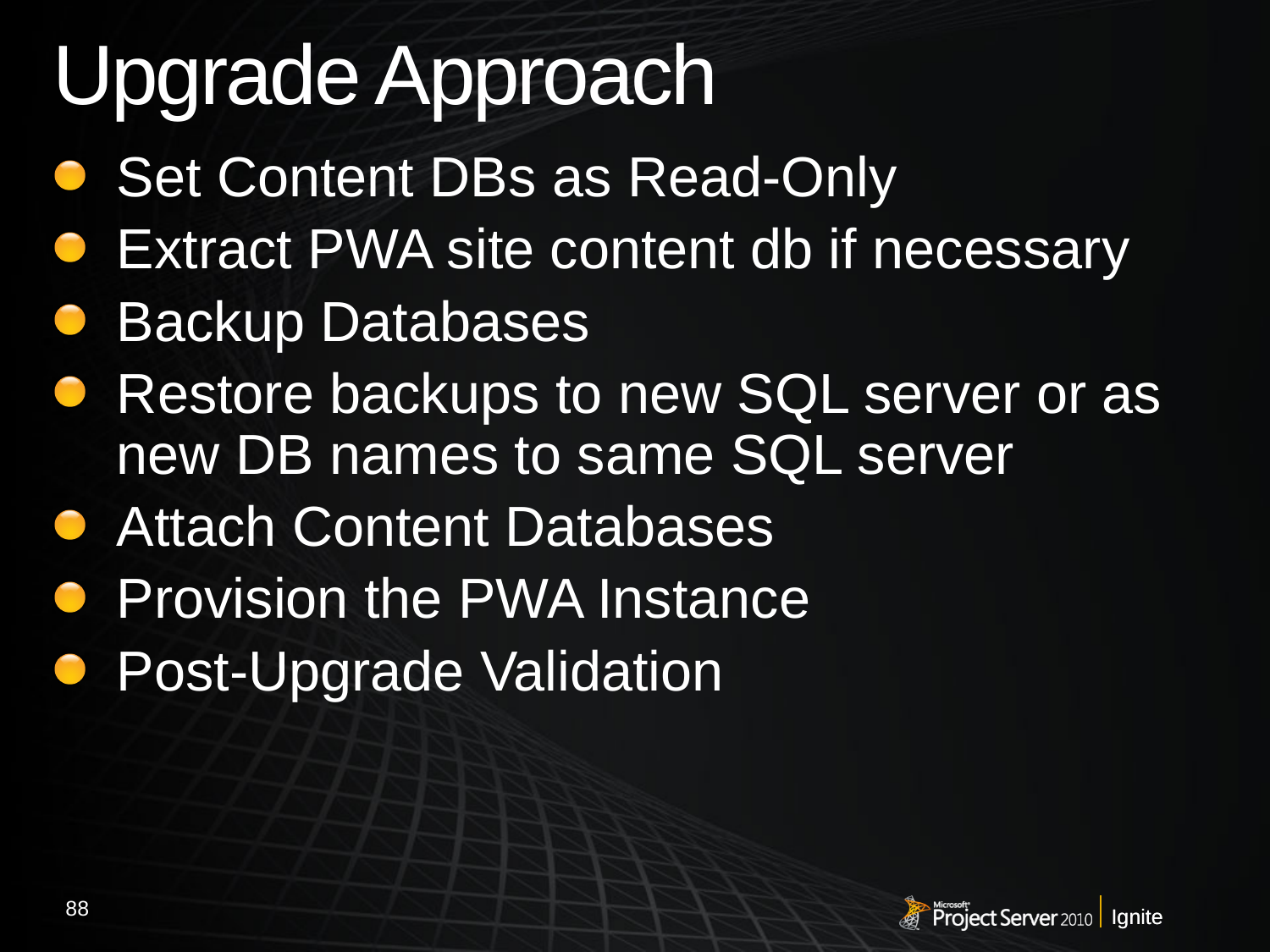

# Upgrade Approach
Set Content DBs as Read-Only
Extract PWA site content db if necessary
Backup Databases
Restore backups to new SQL server or as new DB names to same SQL server
Attach Content Databases
Provision the PWA Instance
Post-Upgrade Validation

88